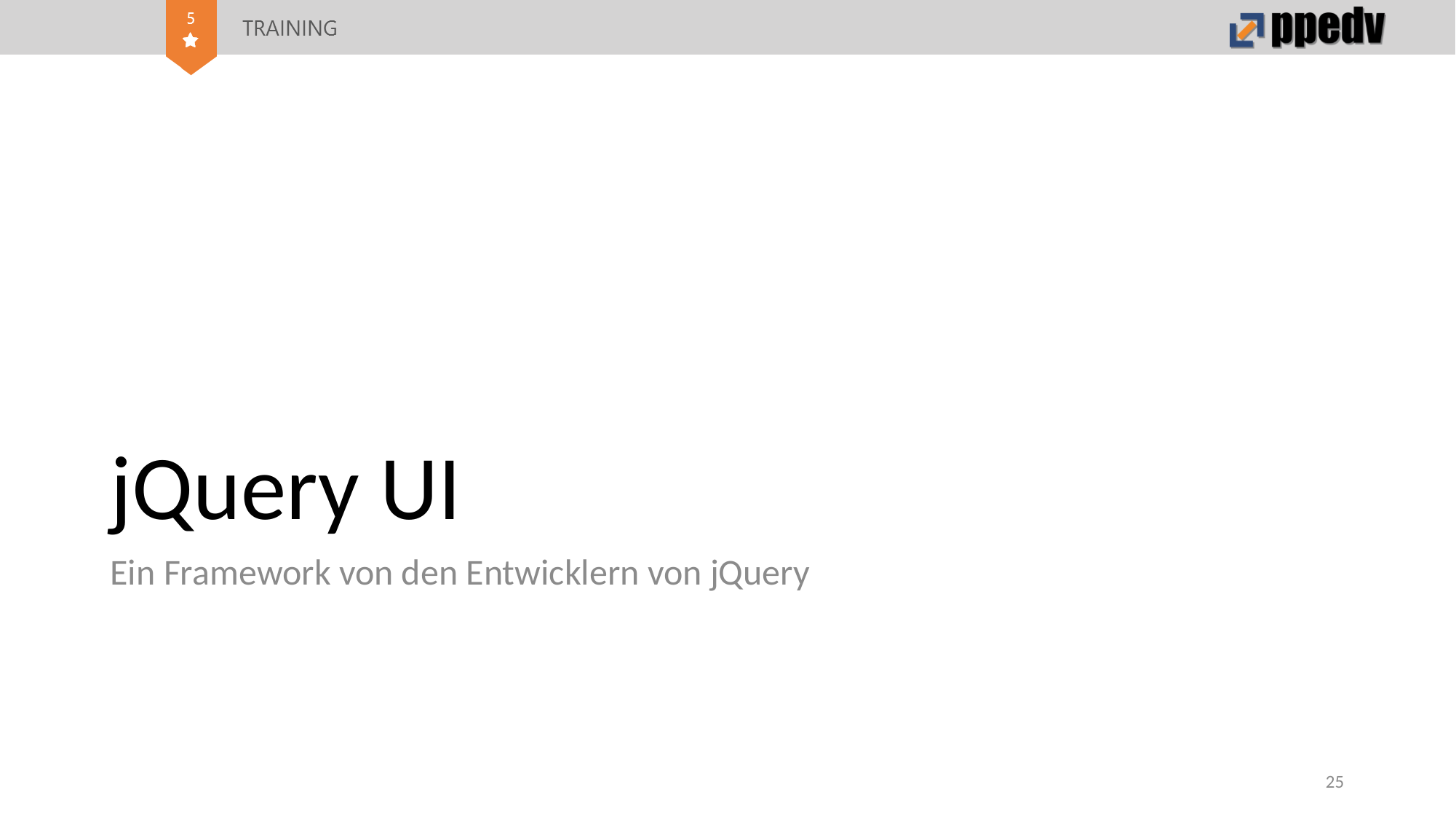

# jQuery UI
Ein Framework von den Entwicklern von jQuery
25